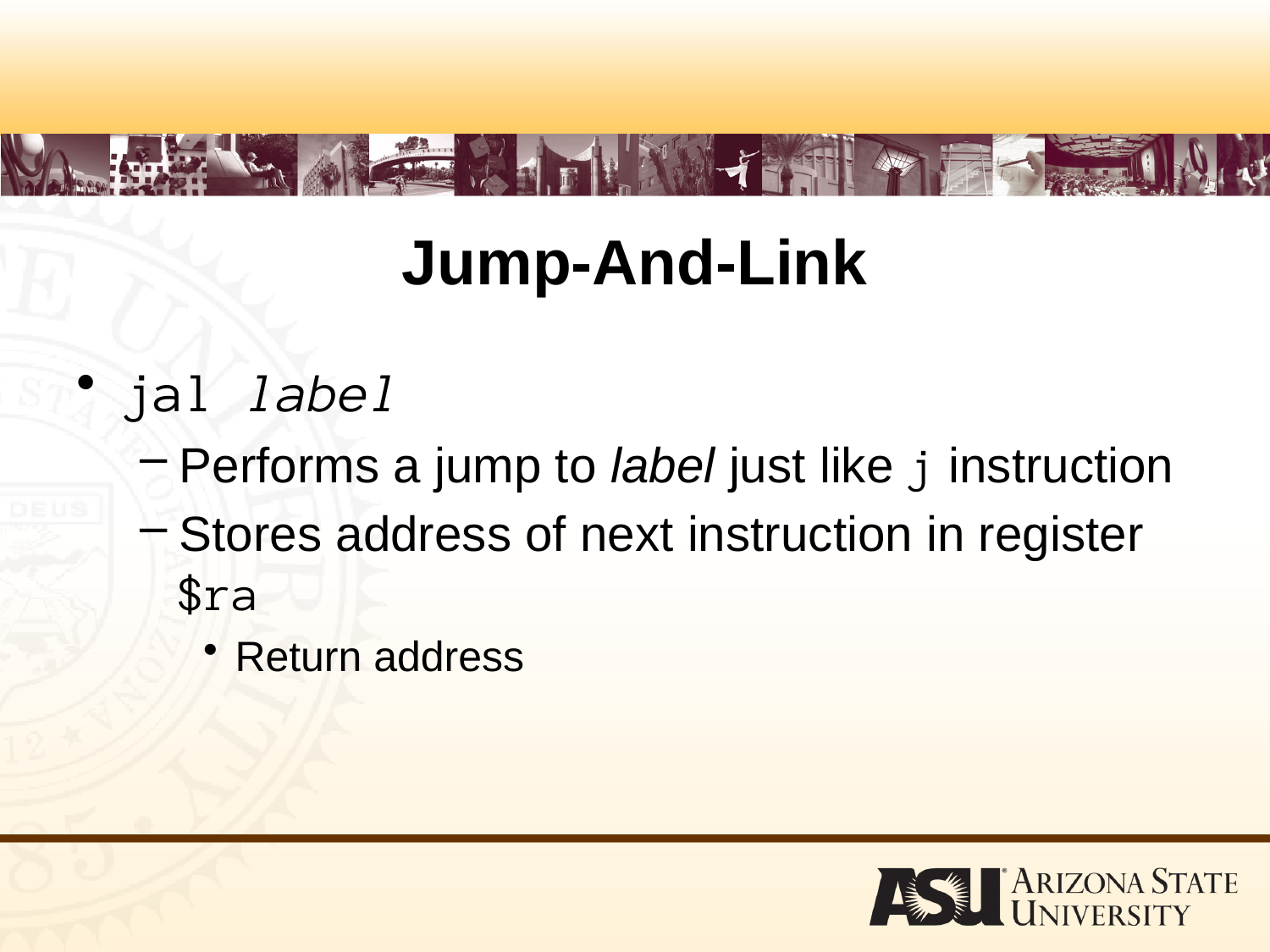

# Jump-And-Link
jal label
Performs a jump to label just like j instruction
Stores address of next instruction in register $ra
Return address